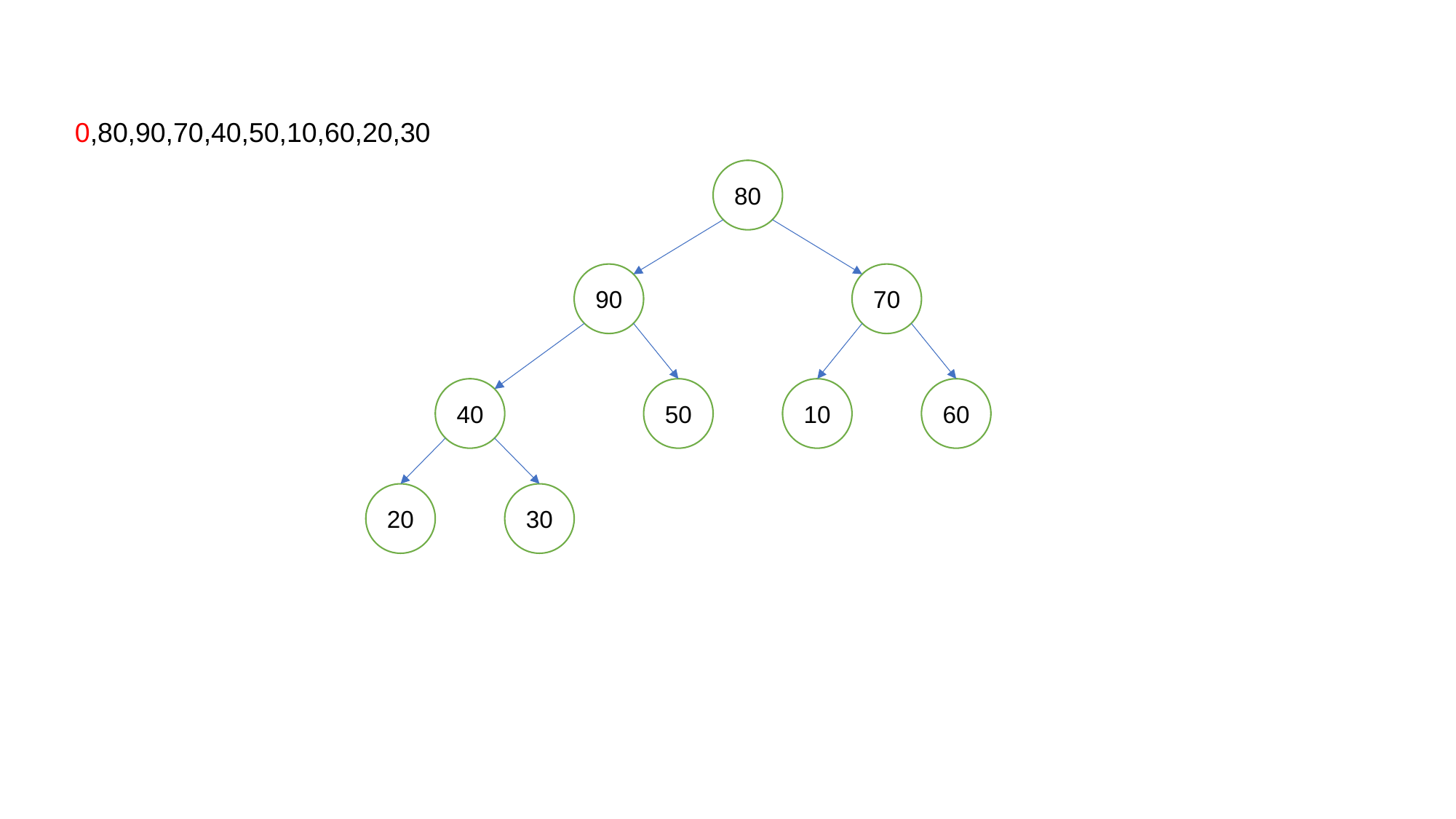

0,80,90,70,40,50,10,60,20,30
80
70
90
40
50
10
60
30
20